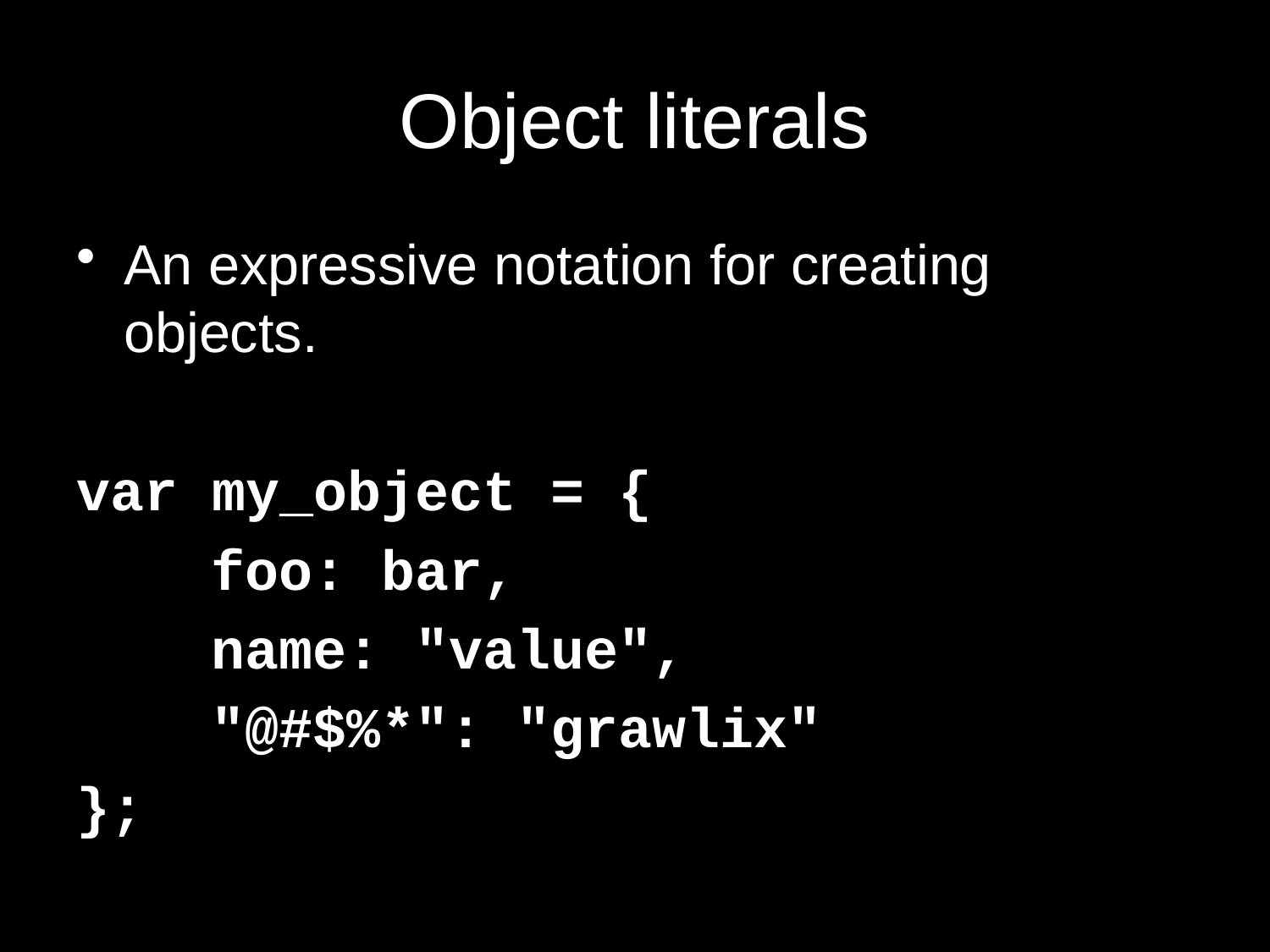

# Object literals
An expressive notation for creating objects.

var my_object = {
    foo: bar,
    name: "value",
    "@#$%*": "grawlix"
};